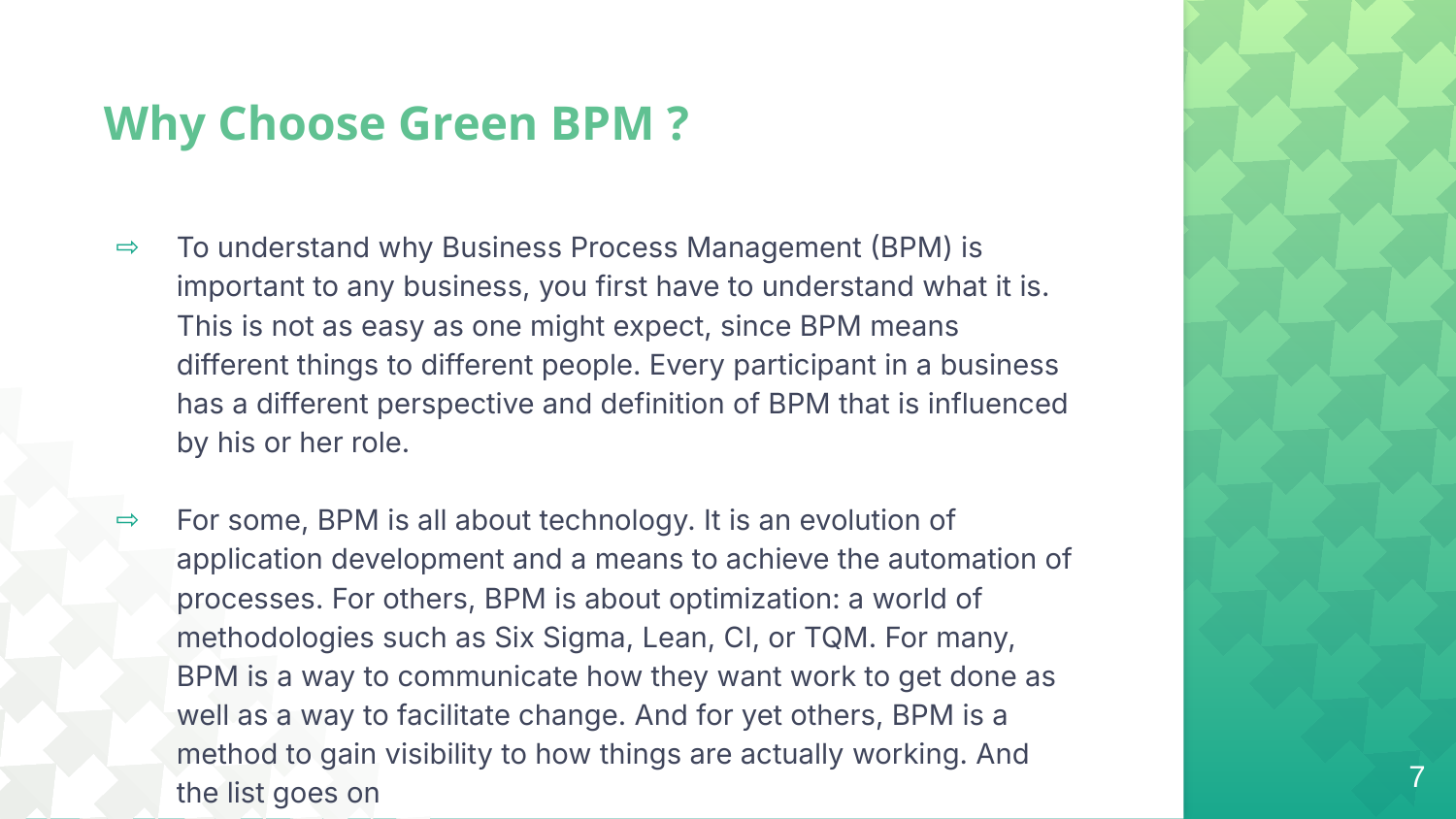

# Why Choose Green BPM ?
To understand why Business Process Management (BPM) is important to any business, you first have to understand what it is. This is not as easy as one might expect, since BPM means different things to different people. Every participant in a business has a different perspective and definition of BPM that is influenced by his or her role.

For some, BPM is all about technology. It is an evolution of application development and a means to achieve the automation of processes. For others, BPM is about optimization: a world of methodologies such as Six Sigma, Lean, CI, or TQM. For many, BPM is a way to communicate how they want work to get done as well as a way to facilitate change. And for yet others, BPM is a method to gain visibility to how things are actually working. And the list goes on
7